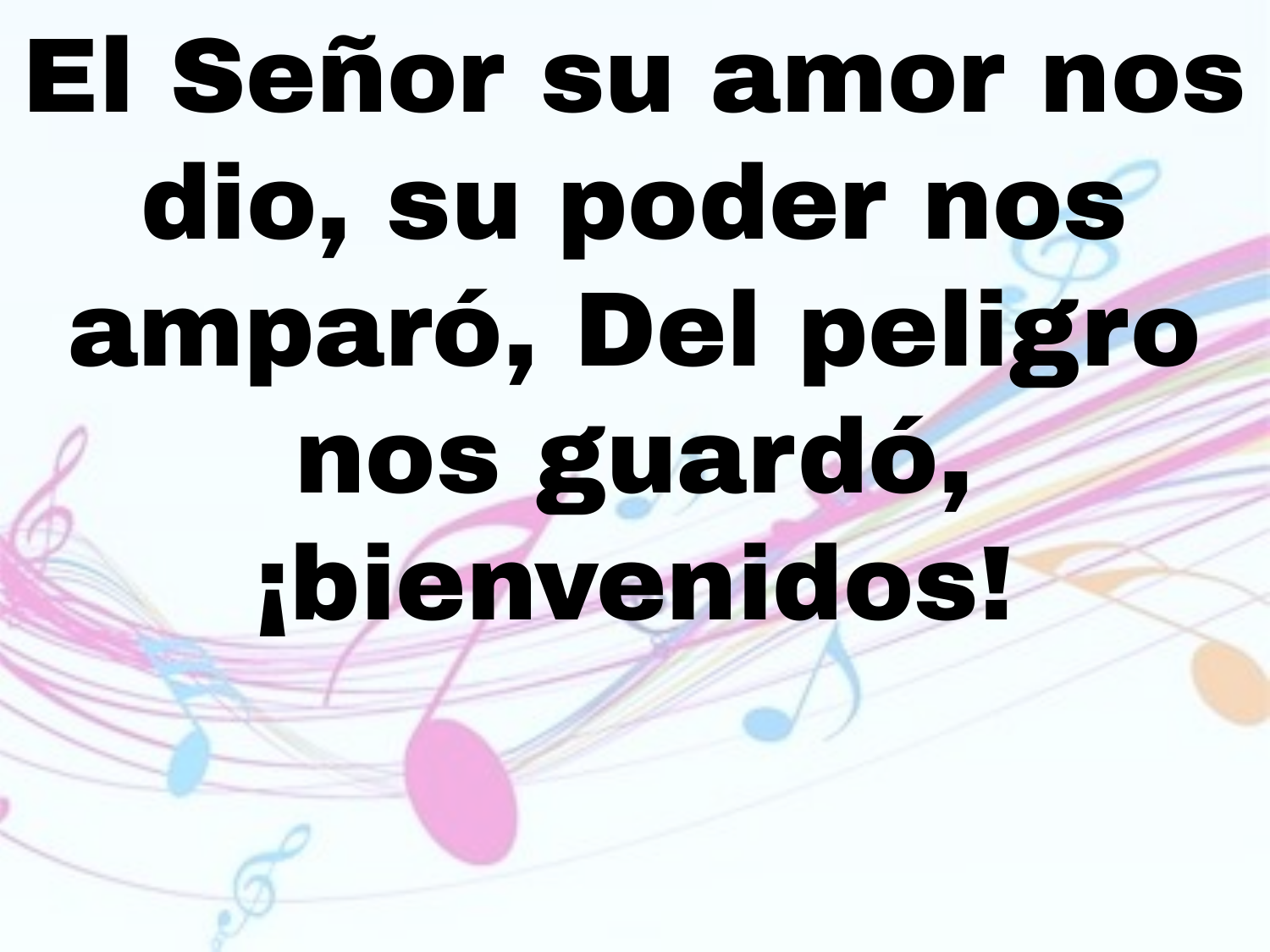

El Señor su amor nos dio, su poder nos amparó, Del peligro nos guardó, ¡bienvenidos!